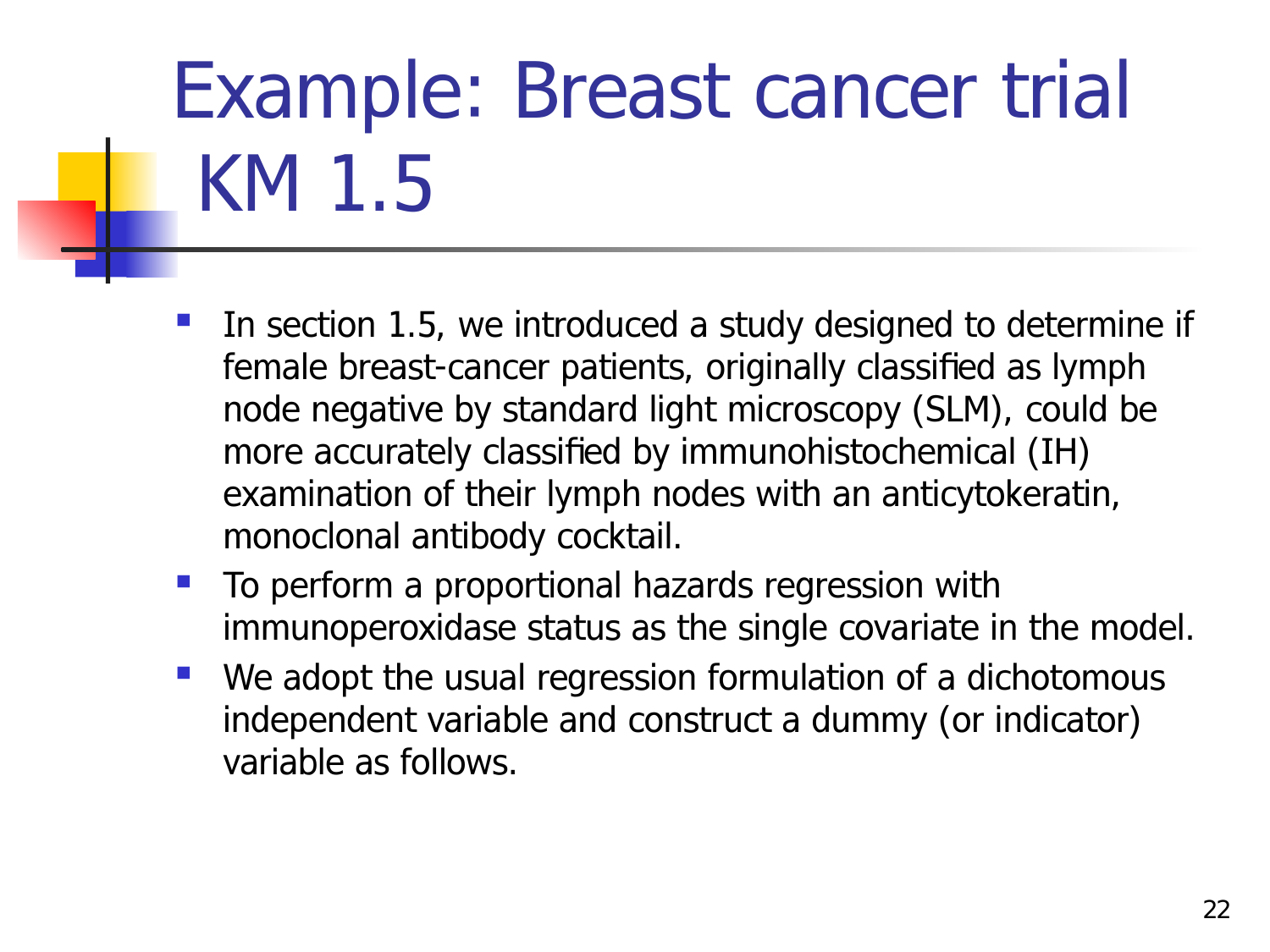

# Example: Breast cancer trial KM 1.5
In section 1.5, we introduced a study designed to determine if female breast-cancer patients, originally classified as lymph node negative by standard light microscopy (SLM), could be more accurately classified by immunohistochemical (IH) examination of their lymph nodes with an anticytokeratin, monoclonal antibody cocktail.
To perform a proportional hazards regression with immunoperoxidase status as the single covariate in the model.
We adopt the usual regression formulation of a dichotomous independent variable and construct a dummy (or indicator) variable as follows.
22